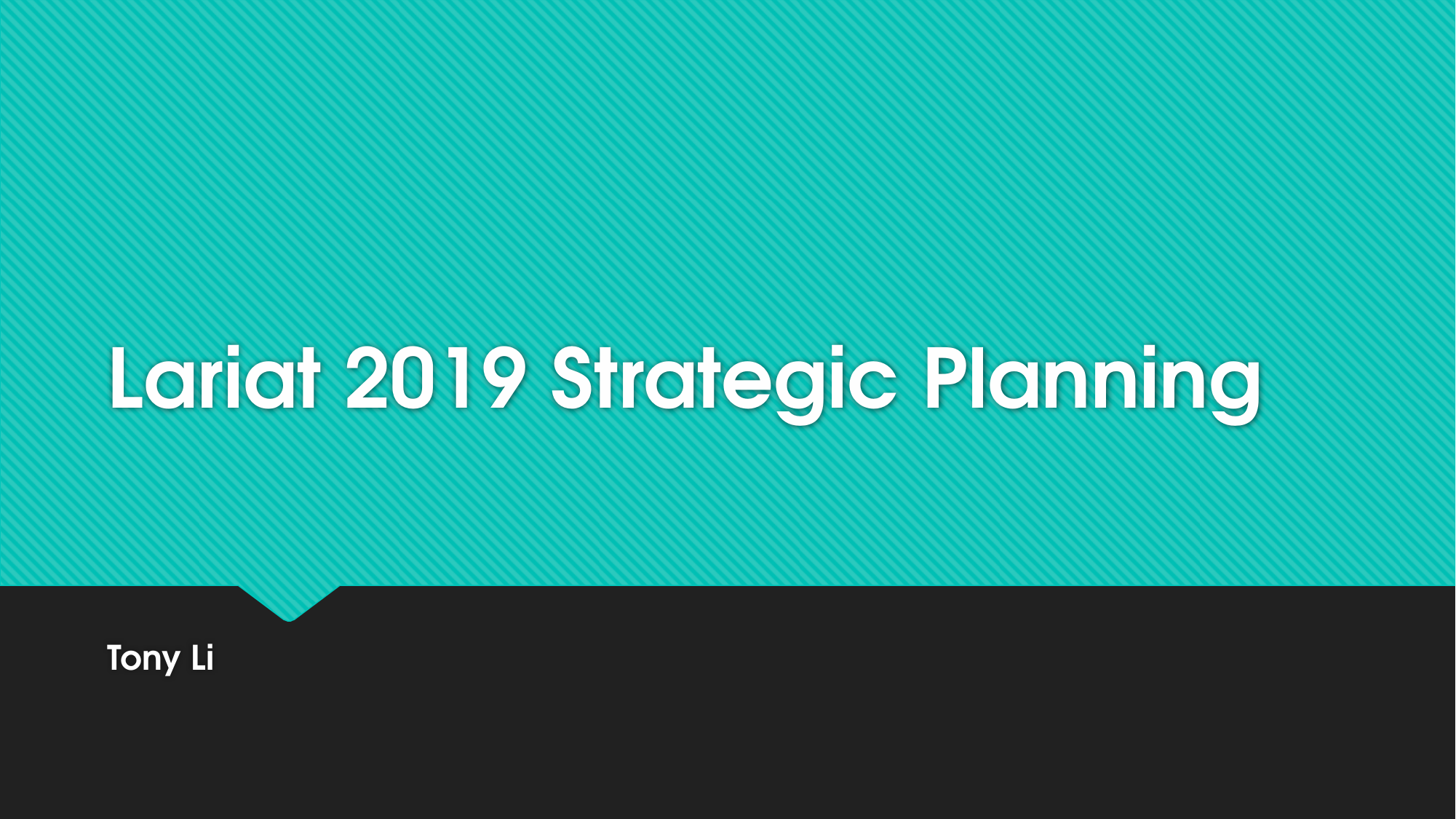

# Lariat 2019 Strategic Planning
Tony Li